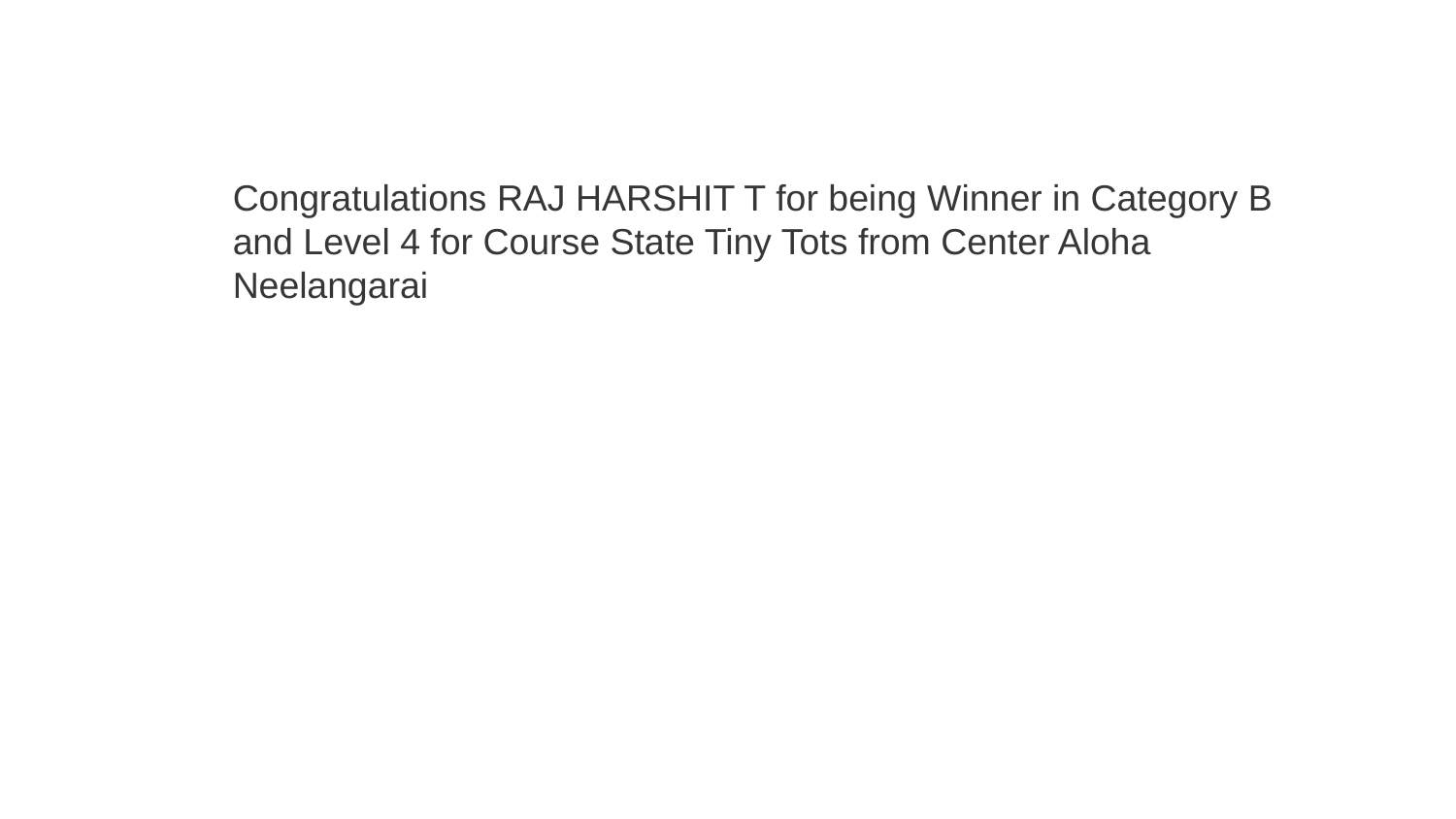

Congratulations RAJ HARSHIT T for being Winner in Category B and Level 4 for Course State Tiny Tots from Center Aloha Neelangarai